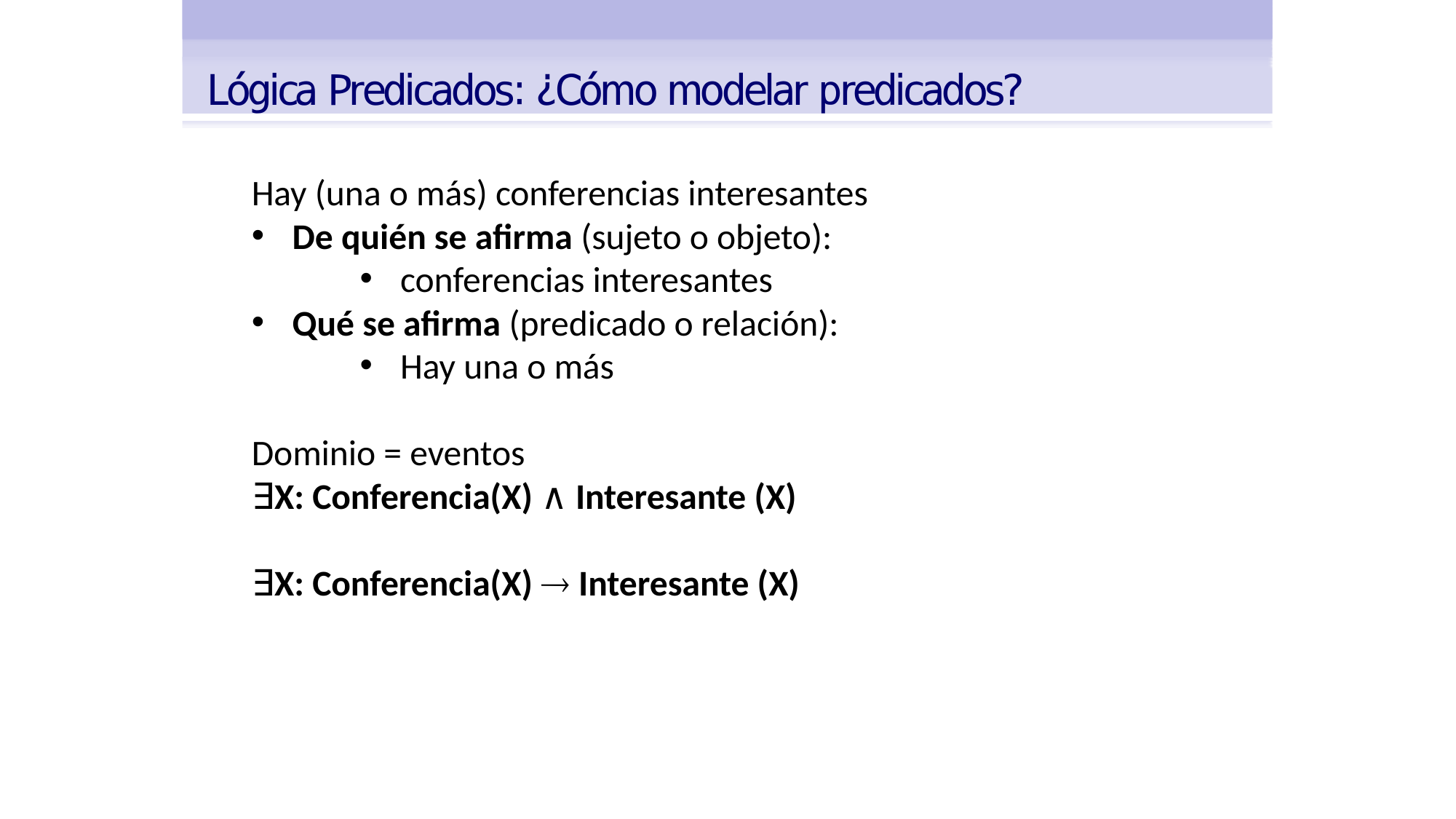

Lógica Predicados: ¿Cómo modelar predicados?

Hay (una o más) conferencias interesantes
De quién se afirma (sujeto o objeto):
conferencias interesantes
Qué se afirma (predicado o relación):
Hay una o más

Dominio = eventos
∃X: Conferencia(X) ∧ Interesante (X)

∃X: Conferencia(X) → Interesante (X)